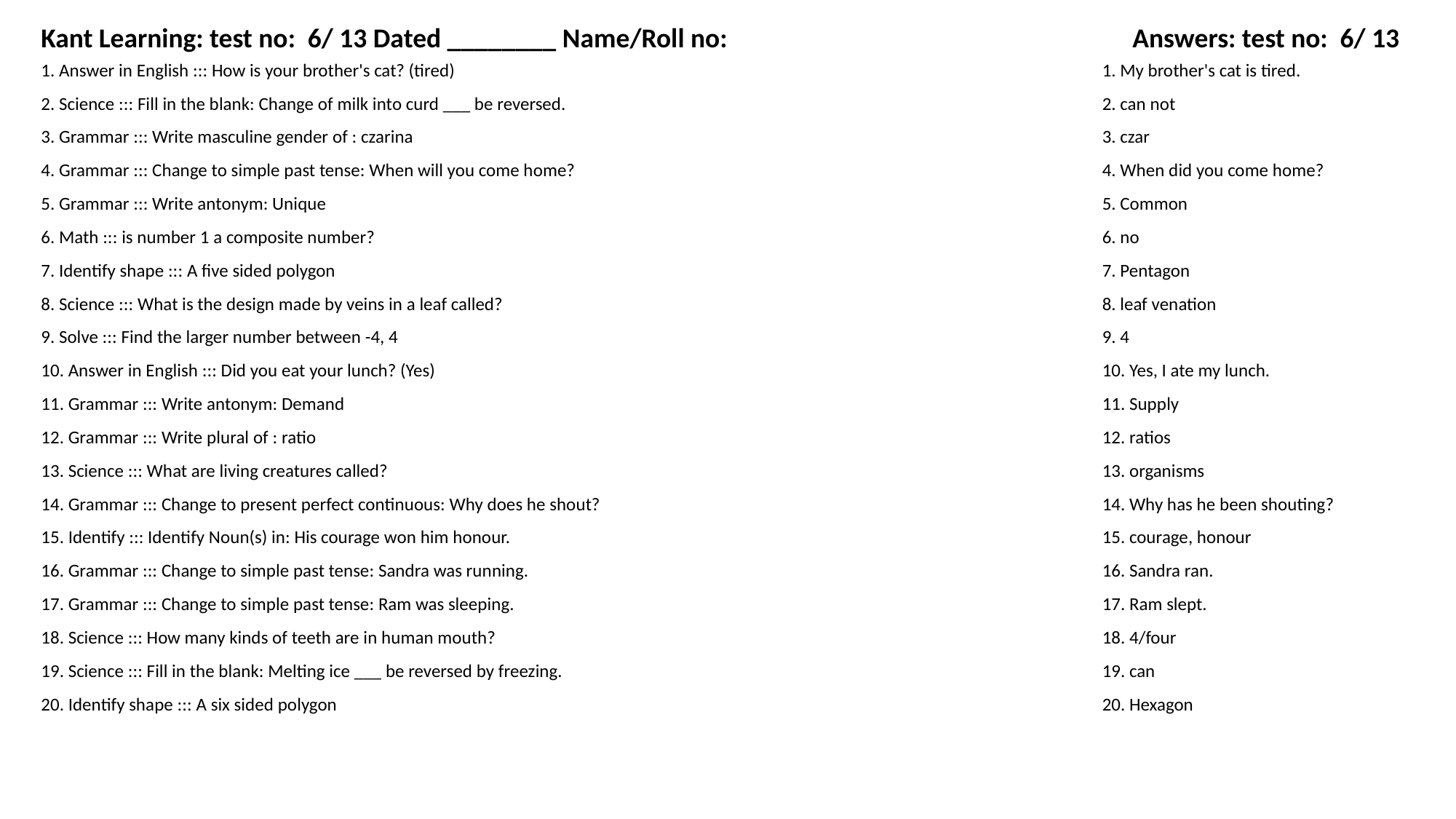

Kant Learning: test no:  6/ 13 Dated ________ Name/Roll no:
Answers: test no:  6/ 13
1. Answer in English ::: How is your brother's cat? (tired)
1. My brother's cat is tired.
2. Science ::: Fill in the blank: Change of milk into curd ___ be reversed.
2. can not
3. Grammar ::: Write masculine gender of : czarina
3. czar
4. Grammar ::: Change to simple past tense: When will you come home?
4. When did you come home?
5. Grammar ::: Write antonym: Unique
5. Common
6. Math ::: is number 1 a composite number?
6. no
7. Identify shape ::: A five sided polygon
7. Pentagon
8. Science ::: What is the design made by veins in a leaf called?
8. leaf venation
9. Solve ::: Find the larger number between -4, 4
9. 4
10. Answer in English ::: Did you eat your lunch? (Yes)
10. Yes, I ate my lunch.
11. Grammar ::: Write antonym: Demand
11. Supply
12. Grammar ::: Write plural of : ratio
12. ratios
13. Science ::: What are living creatures called?
13. organisms
14. Grammar ::: Change to present perfect continuous: Why does he shout?
14. Why has he been shouting?
15. Identify ::: Identify Noun(s) in: His courage won him honour.
15. courage, honour
16. Grammar ::: Change to simple past tense: Sandra was running.
16. Sandra ran.
17. Grammar ::: Change to simple past tense: Ram was sleeping.
17. Ram slept.
18. Science ::: How many kinds of teeth are in human mouth?
18. 4/four
19. Science ::: Fill in the blank: Melting ice ___ be reversed by freezing.
19. can
20. Identify shape ::: A six sided polygon
20. Hexagon